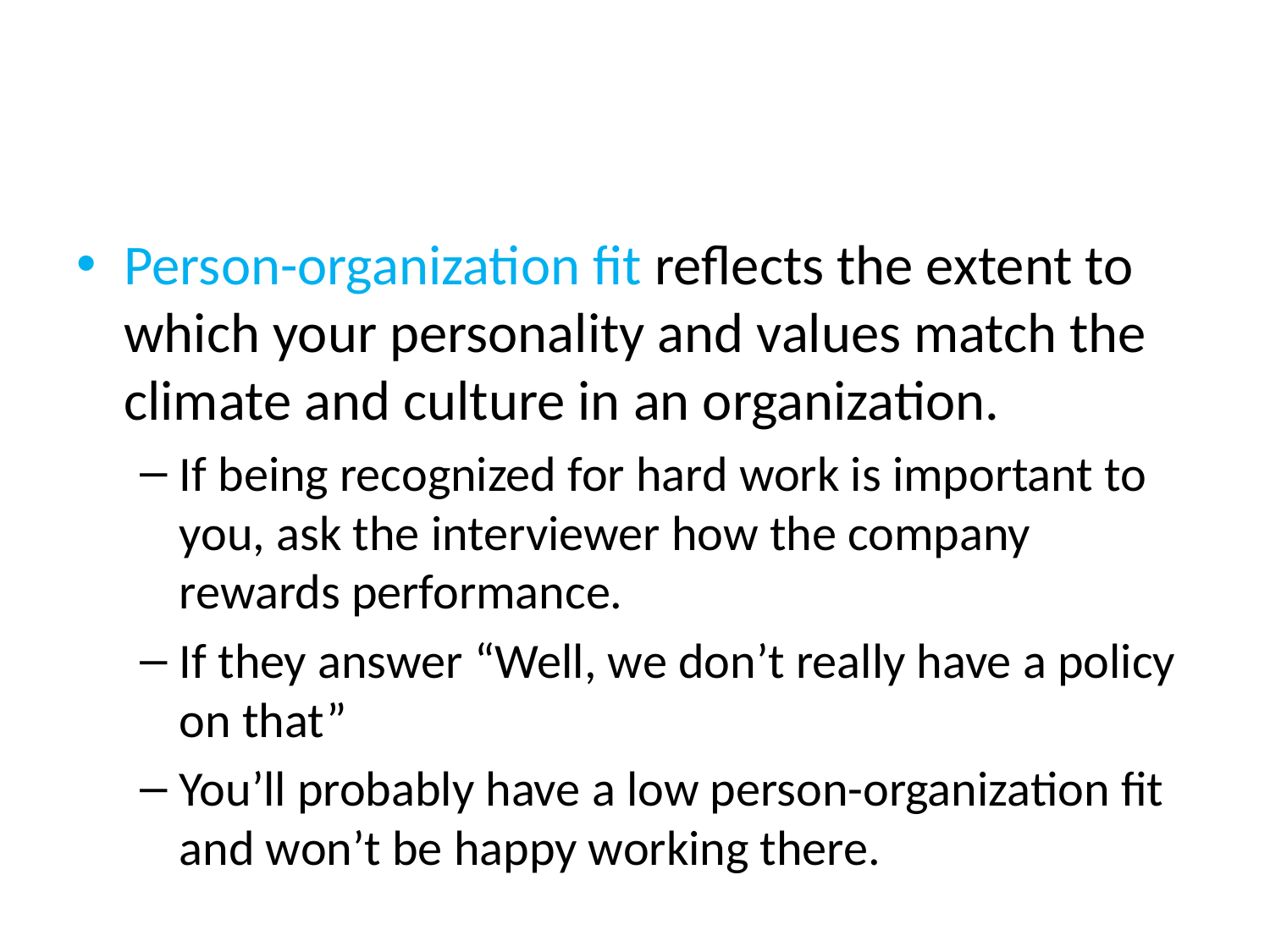

#
Person-organization fit reflects the extent to which your personality and values match the climate and culture in an organization.
If being recognized for hard work is important to you, ask the interviewer how the company rewards performance.
If they answer “Well, we don’t really have a policy on that”
You’ll probably have a low person-organization fit and won’t be happy working there.